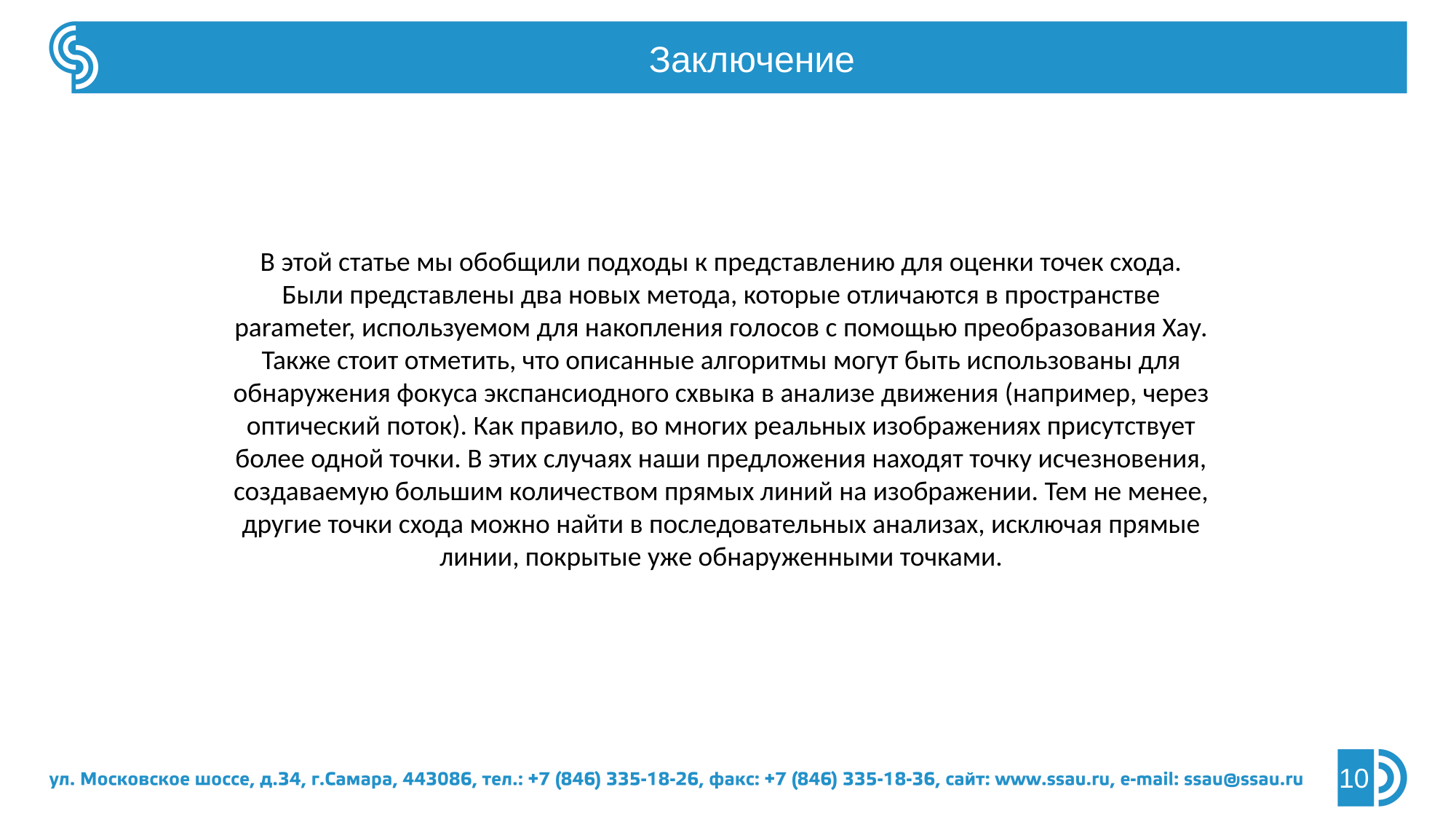

Заключение

В этой статье мы обобщили подходы к представлению для оценки точек схода. Были представлены два новых метода, которые отличаются в пространстве parameter, используемом для накопления голосов с помощью преобразования Хау. Также стоит отметить, что описанные алгоритмы могут быть использованы для обнаружения фокуса экспансиодного схвыка в анализе движения (например, через оптический поток). Как правило, во многих реальных изображениях присутствует более одной точки. В этих случаях наши предложения находят точку исчезновения, создаваемую большим количеством прямых линий на изображении. Тем не менее, другие точки схода можно найти в последовательных анализах, исключая прямые линии, покрытые уже обнаруженными точками.
10